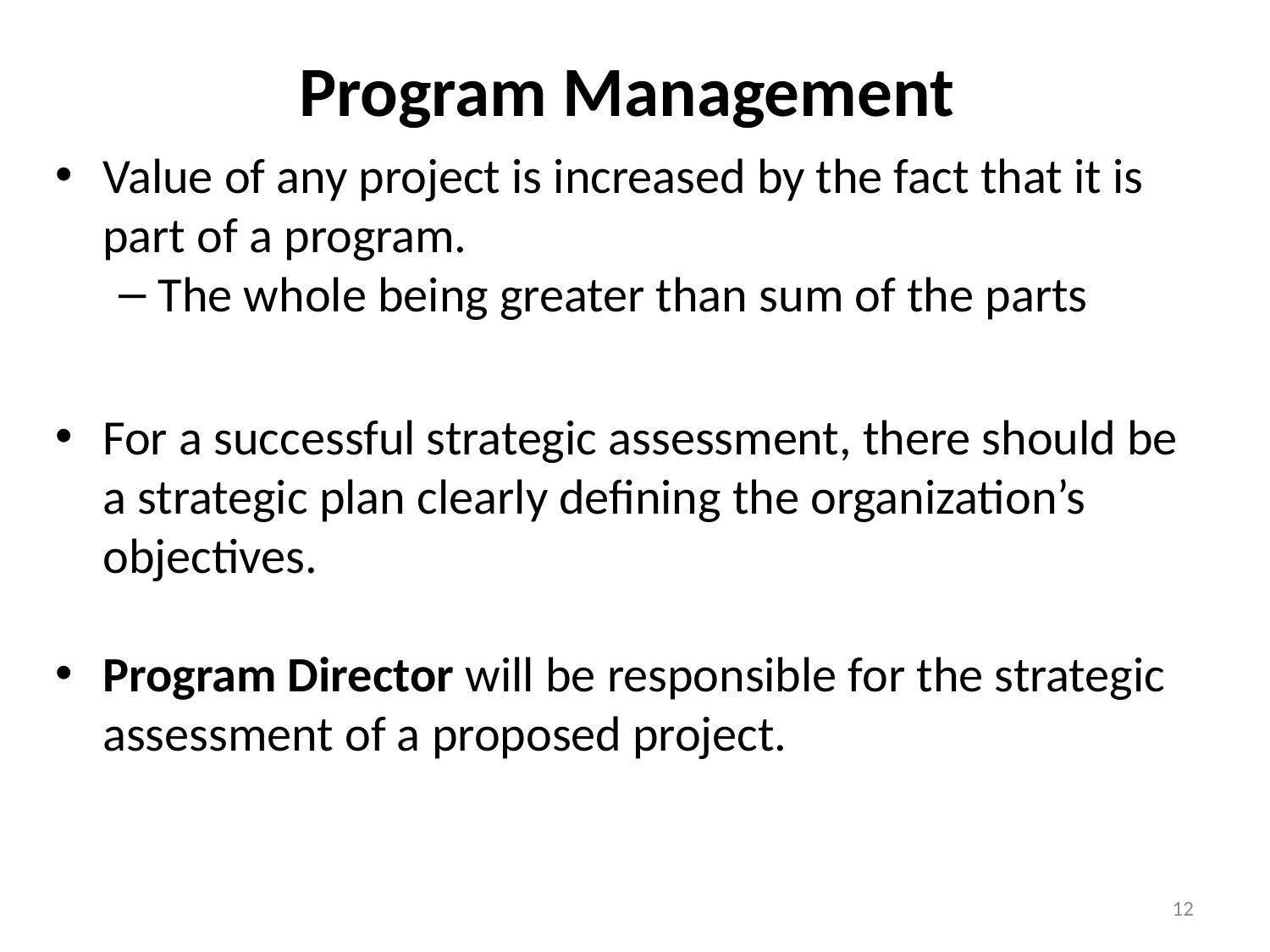

# Program Management
Value of any project is increased by the fact that it is part of a program.
The whole being greater than sum of the parts

For a successful strategic assessment, there should be a strategic plan clearly defining the organization’s objectives.

Program Director will be responsible for the strategic assessment of a proposed project.
12